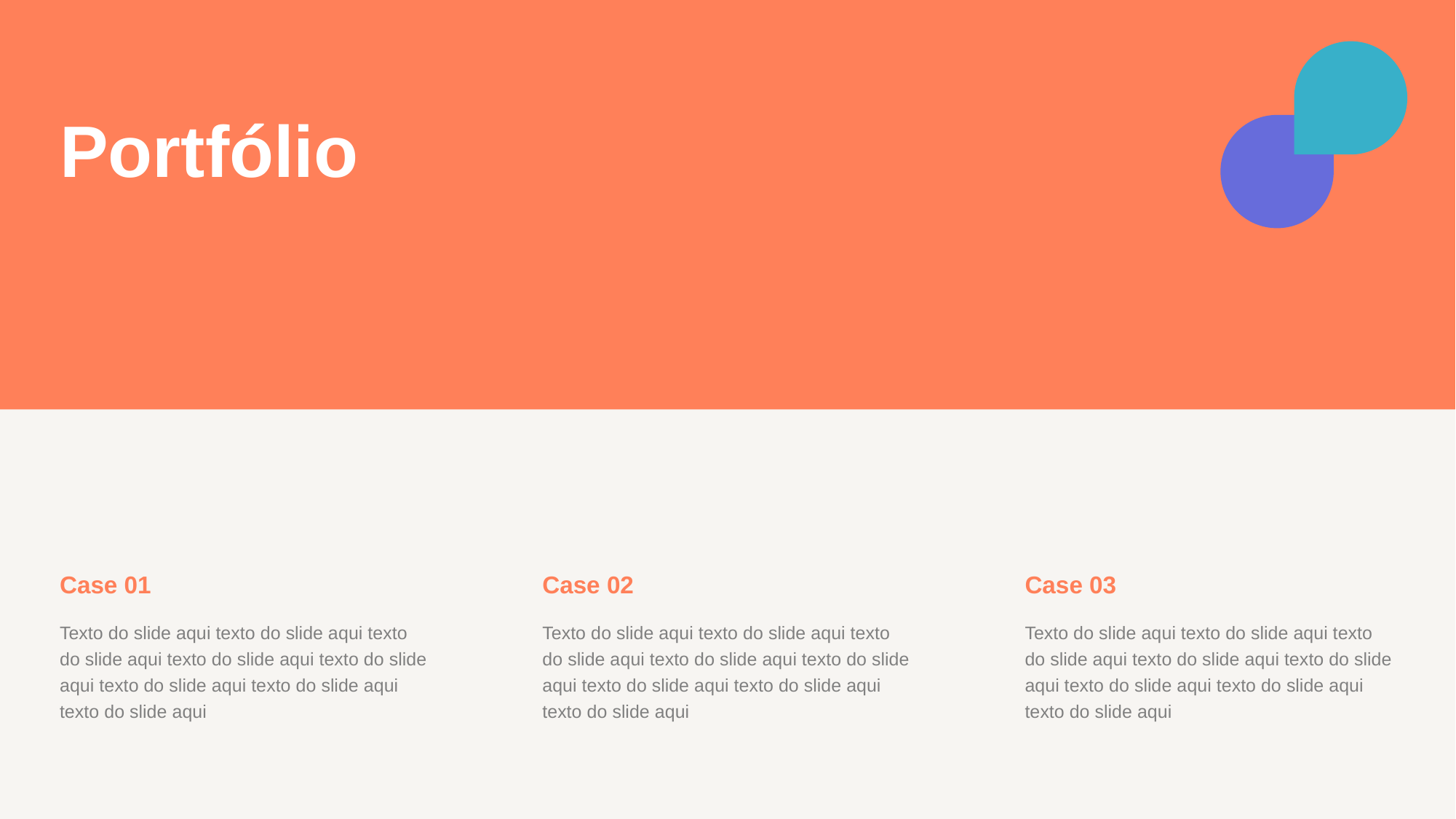

Portfólio

Case 01
Case 02
Case 03
Texto do slide aqui texto do slide aqui texto do slide aqui texto do slide aqui texto do slide aqui texto do slide aqui texto do slide aqui texto do slide aqui
Texto do slide aqui texto do slide aqui texto do slide aqui texto do slide aqui texto do slide aqui texto do slide aqui texto do slide aqui texto do slide aqui
Texto do slide aqui texto do slide aqui texto do slide aqui texto do slide aqui texto do slide aqui texto do slide aqui texto do slide aqui texto do slide aqui